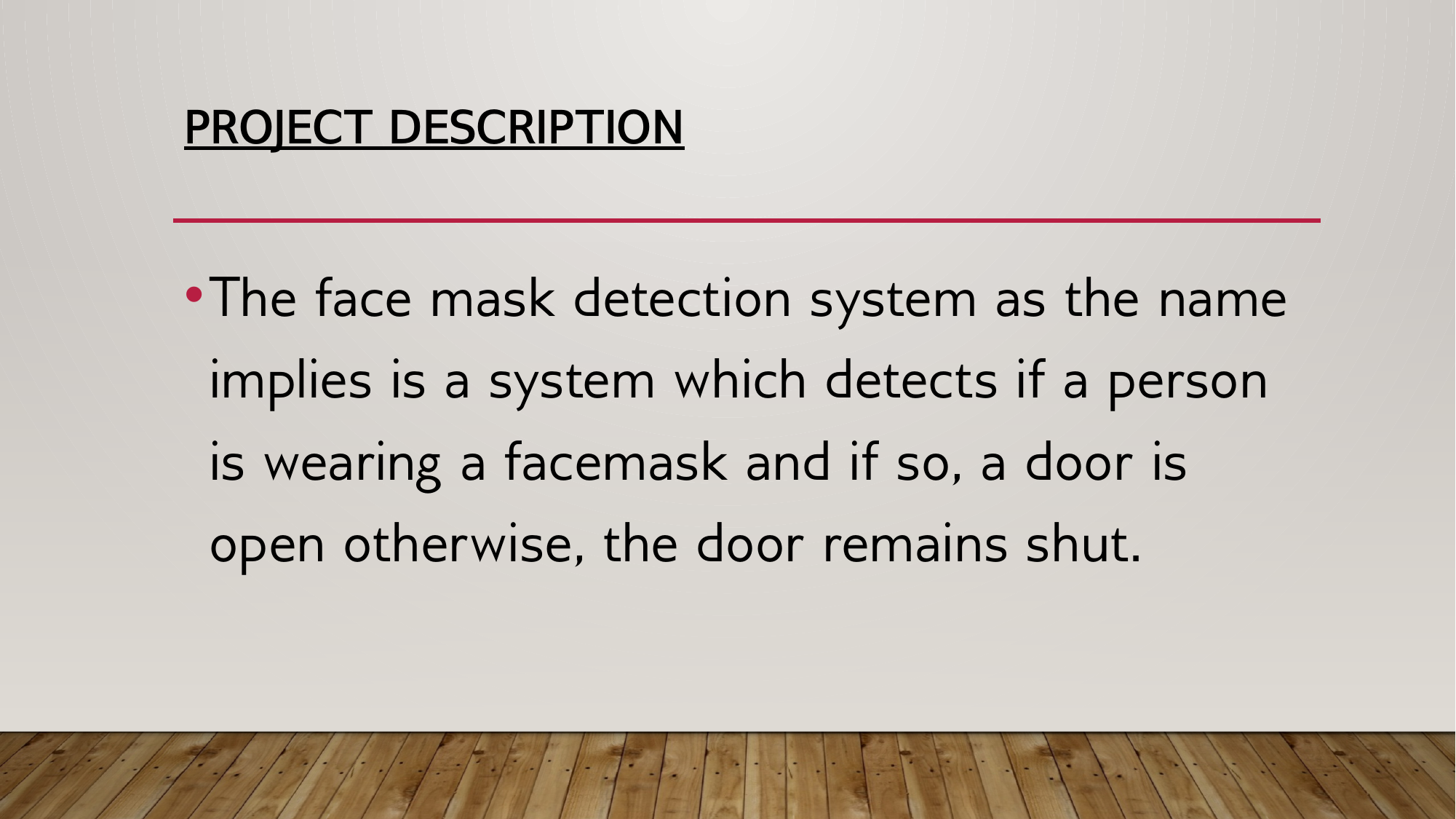

# PROJECT DESCRIPTION
The face mask detection system as the name implies is a system which detects if a person is wearing a facemask and if so, a door is open otherwise, the door remains shut.